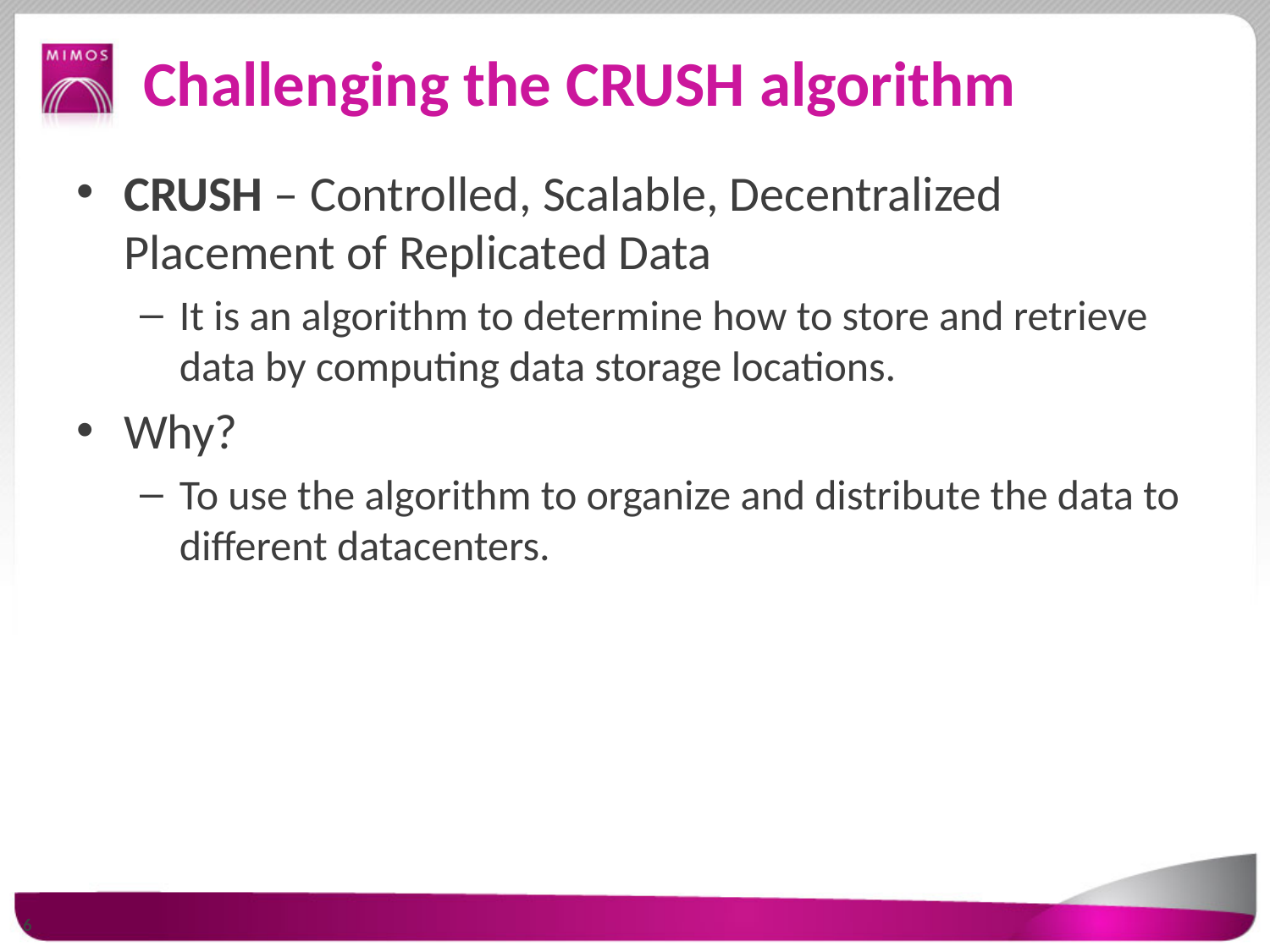

# Challenging the CRUSH algorithm
CRUSH – Controlled, Scalable, Decentralized Placement of Replicated Data
It is an algorithm to determine how to store and retrieve data by computing data storage locations.
Why?
To use the algorithm to organize and distribute the data to different datacenters.
6